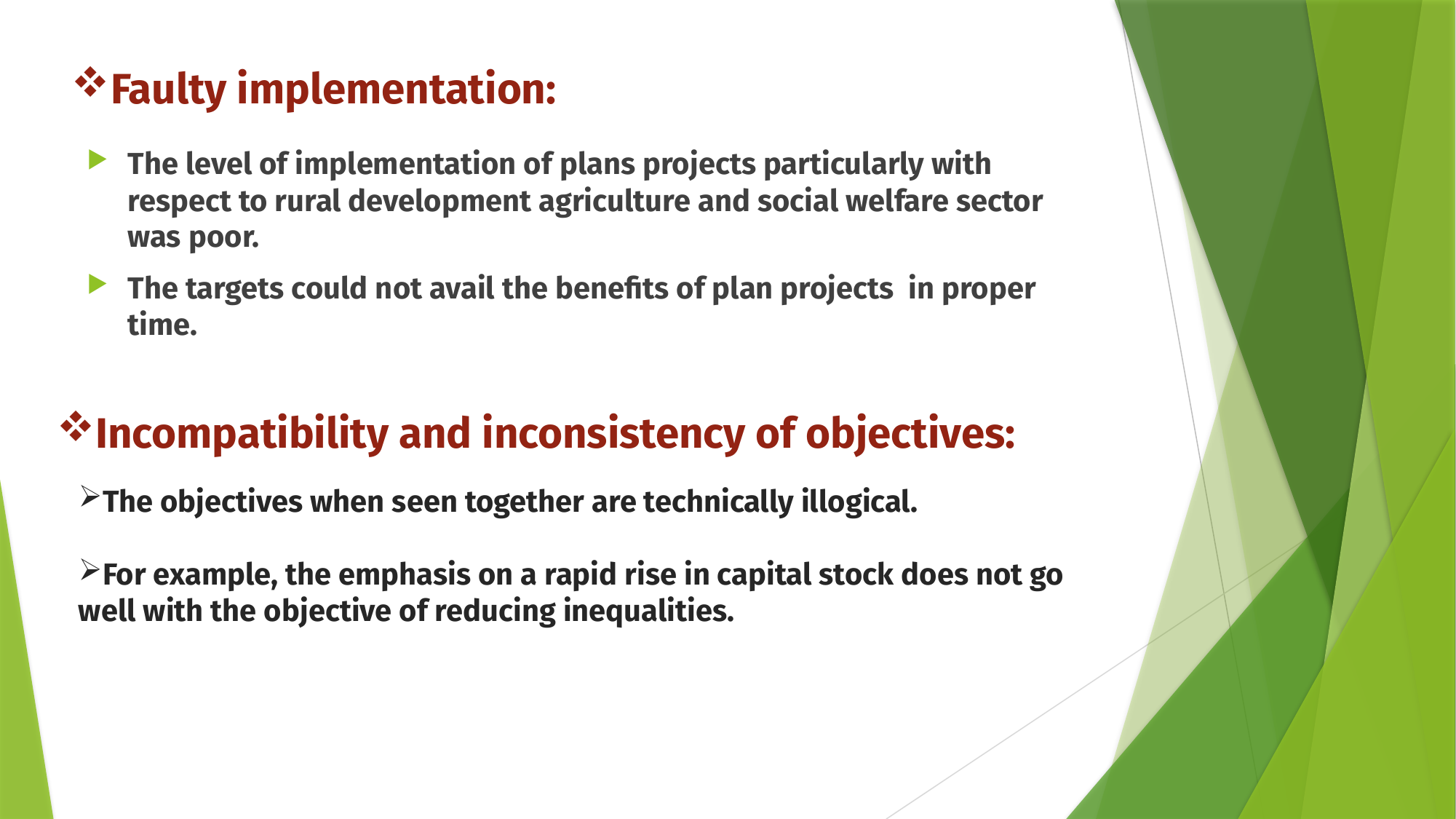

Faulty implementation:
The level of implementation of plans projects particularly with respect to rural development agriculture and social welfare sector was poor.
The targets could not avail the benefits of plan projects  in proper time.
Incompatibility and inconsistency of objectives:
The objectives when seen together are technically illogical.

For example, the emphasis on a rapid rise in capital stock does not go well with the objective of reducing inequalities.